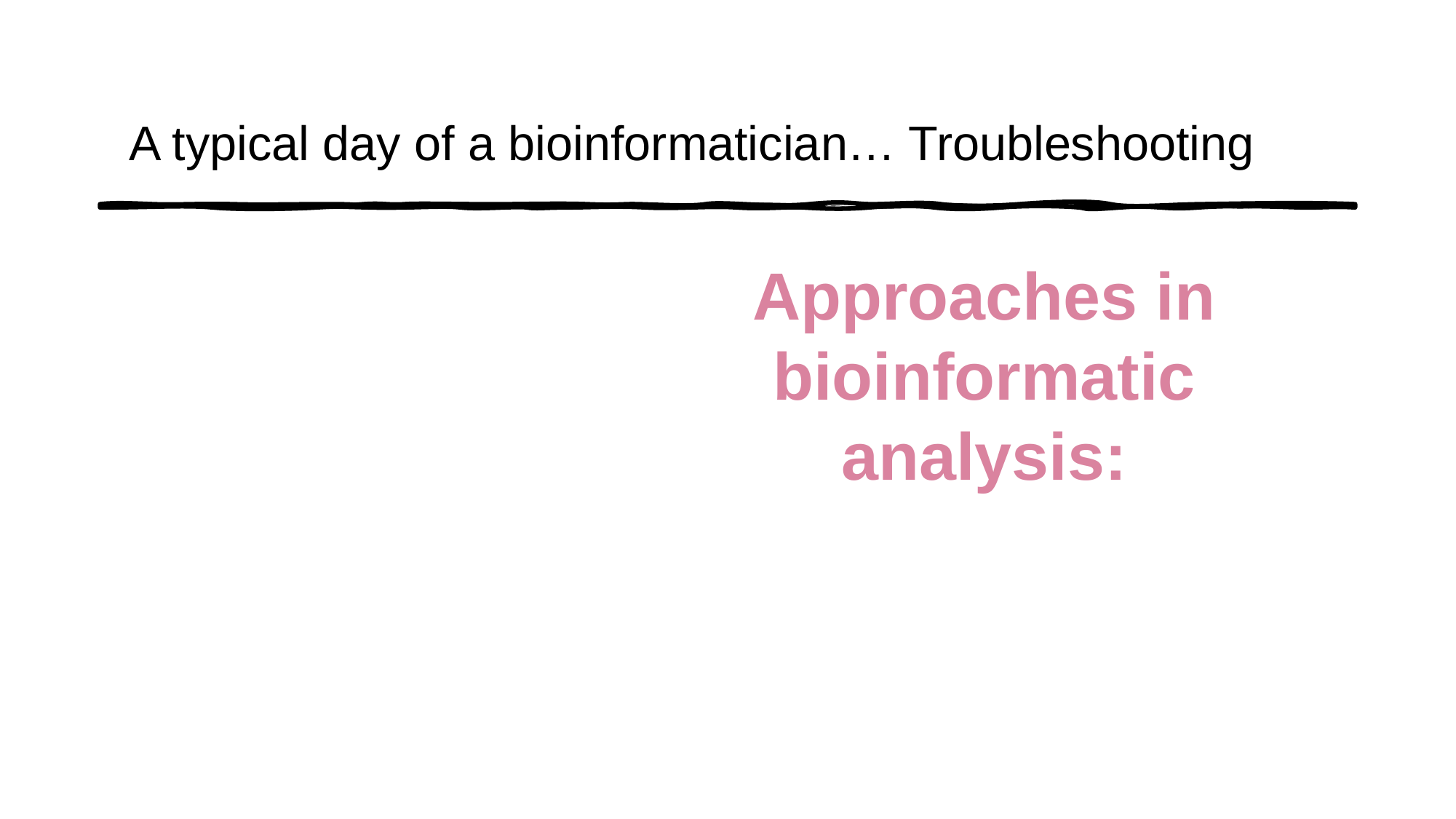

A typical day of a bioinformatician… Troubleshooting
Approaches in bioinformatic analysis: